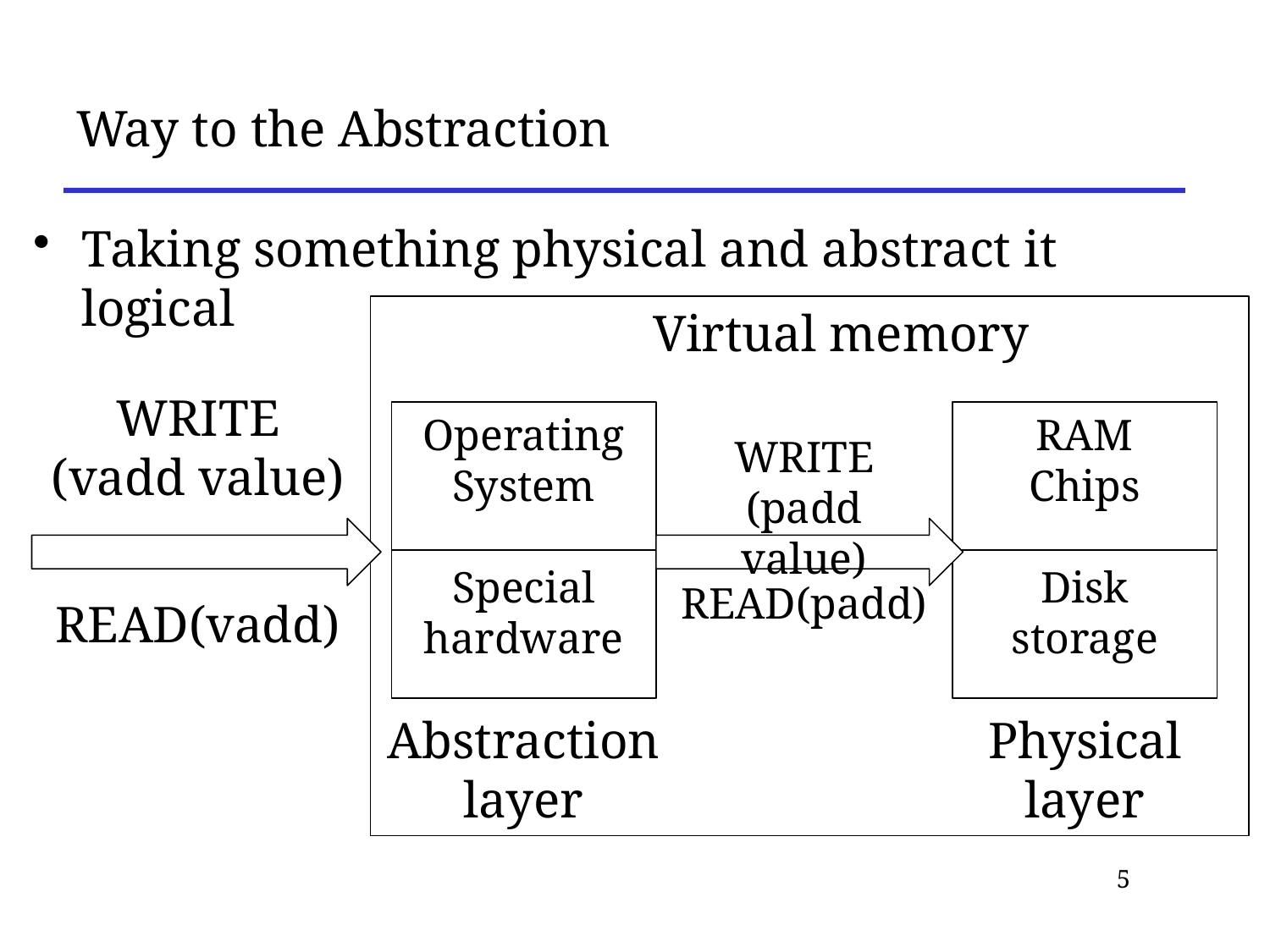

# Way to the Abstraction
Taking something physical and abstract it logical

Virtual memory
WRITE
(vadd value)
Operating
System

Special
hardware
RAM
Chips

Disk
storage
WRITE
(padd value)

READ(padd)
READ(vadd)
Abstraction
layer
Physical
layer
5